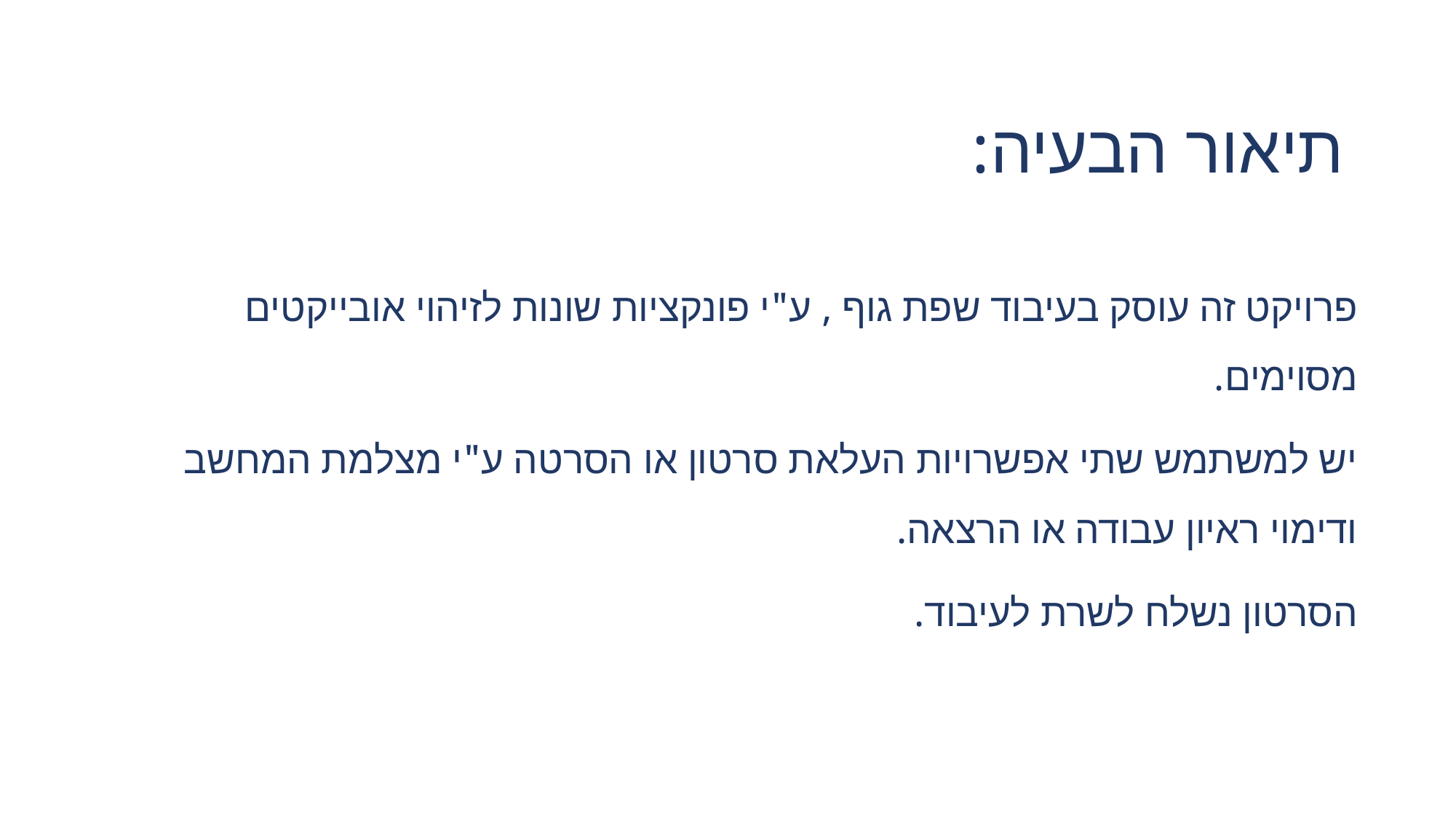

# תיאור הבעיה:
פרויקט זה עוסק בעיבוד שפת גוף , ע"י פונקציות שונות לזיהוי אובייקטים מסוימים.
יש למשתמש שתי אפשרויות העלאת סרטון או הסרטה ע"י מצלמת המחשב ודימוי ראיון עבודה או הרצאה.
הסרטון נשלח לשרת לעיבוד.